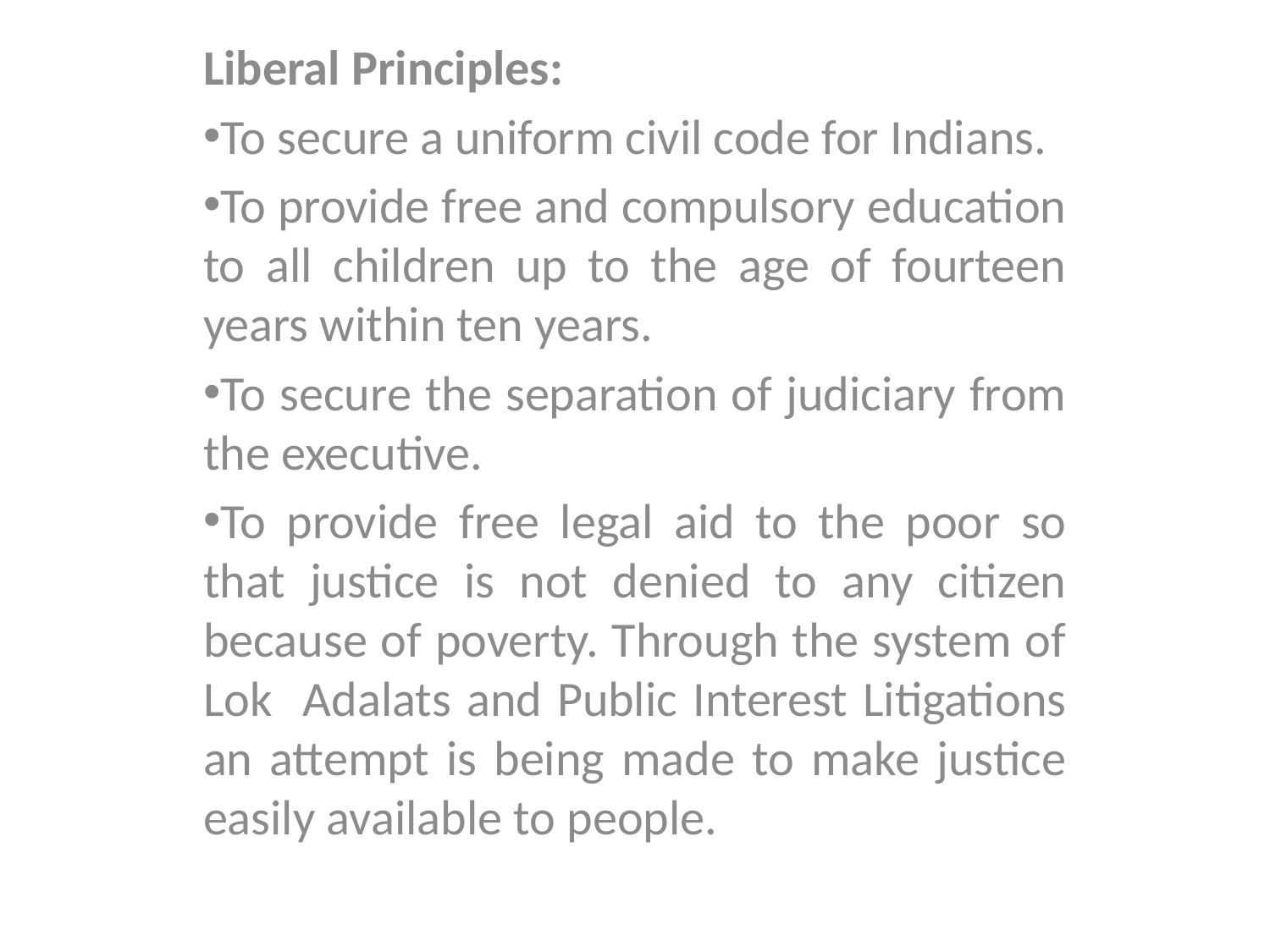

Liberal Principles:
To secure a uniform civil code for Indians.
To provide free and compulsory education to all children up to the age of fourteen years within ten years.
To secure the separation of judiciary from the executive.
To provide free legal aid to the poor so that justice is not denied to any citizen because of poverty. Through the system of Lok  Adalats and Public Interest Litigations an attempt is being made to make justice easily available to people.